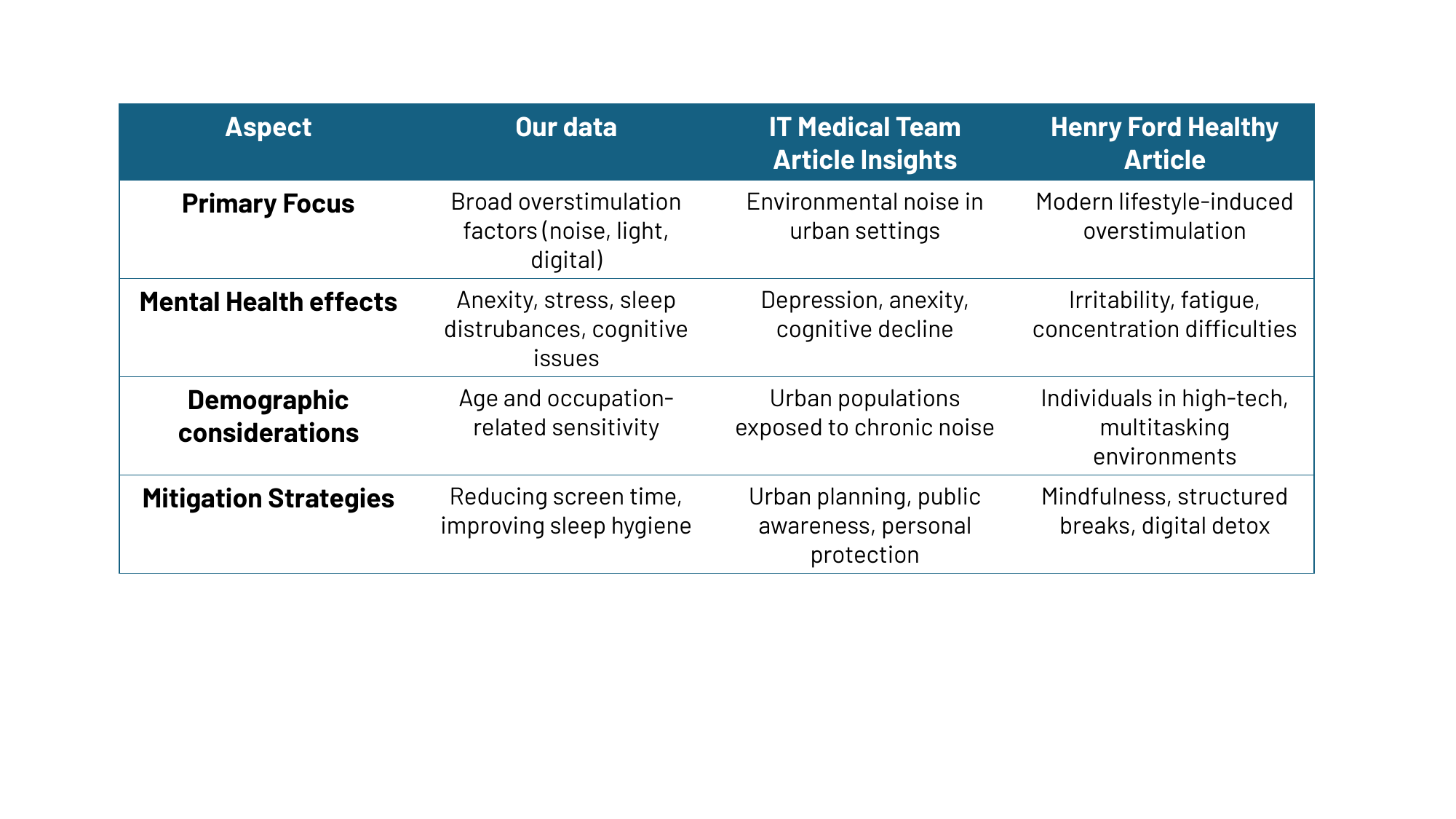

| Aspect | Our data | IT Medical Team Article Insights | Henry Ford Healthy Article |
| --- | --- | --- | --- |
| Primary Focus | Broad overstimulation factors (noise, light, digital) | Environmental noise in urban settings | Modern lifestyle-induced overstimulation |
| Mental Health effects | Anexity, stress, sleep distrubances, cognitive issues | Depression, anexity, cognitive decline | Irritability, fatigue, concentration difficulties |
| Demographic considerations | Age and occupation-related sensitivity | Urban populations exposed to chronic noise | Individuals in high-tech, multitasking environments |
| Mitigation Strategies | Reducing screen time, improving sleep hygiene | Urban planning, public awareness, personal protection | Mindfulness, structured breaks, digital detox |